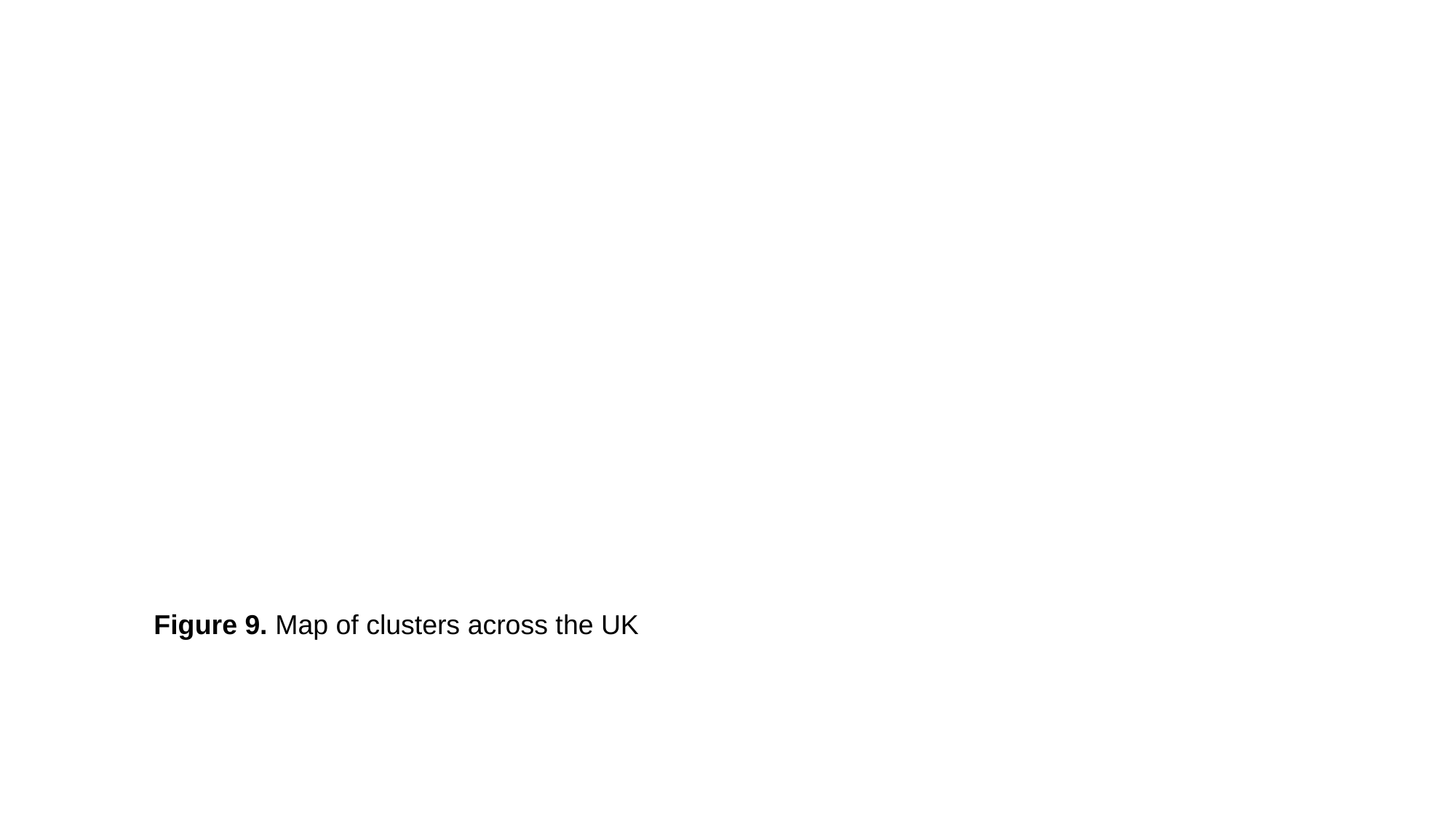

Figure 9. Map of clusters across the UK